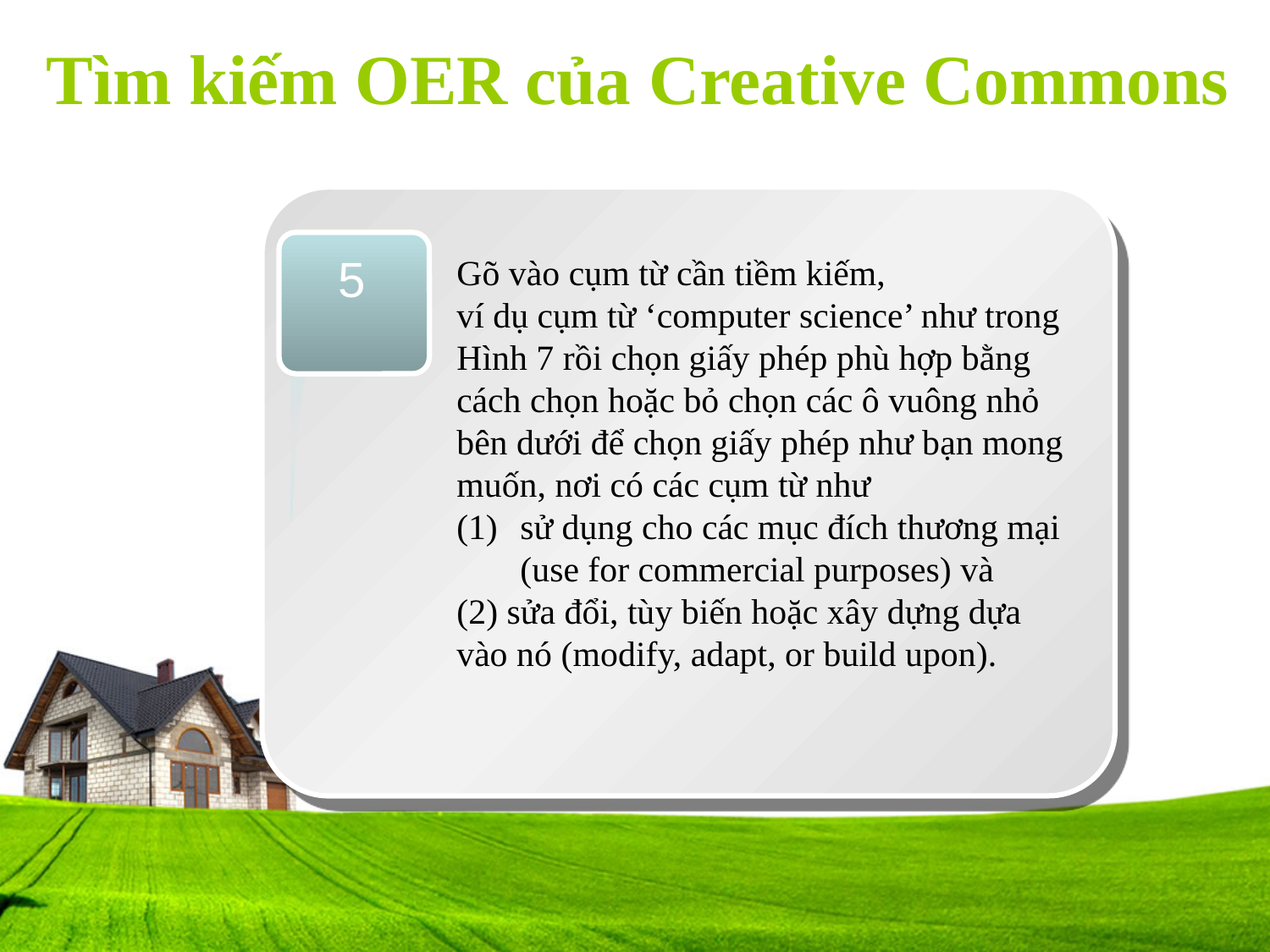

# Tìm kiếm OER của Creative Commons

5
Gõ vào cụm từ cần tiềm kiếm,
ví dụ cụm từ ‘computer science’ như trong Hình 7 rồi chọn giấy phép phù hợp bằng cách chọn hoặc bỏ chọn các ô vuông nhỏ bên dưới để chọn giấy phép như bạn mong muốn, nơi có các cụm từ như
sử dụng cho các mục đích thương mại (use for commercial purposes) và
(2) sửa đổi, tùy biến hoặc xây dựng dựa vào nó (modify, adapt, or build upon).